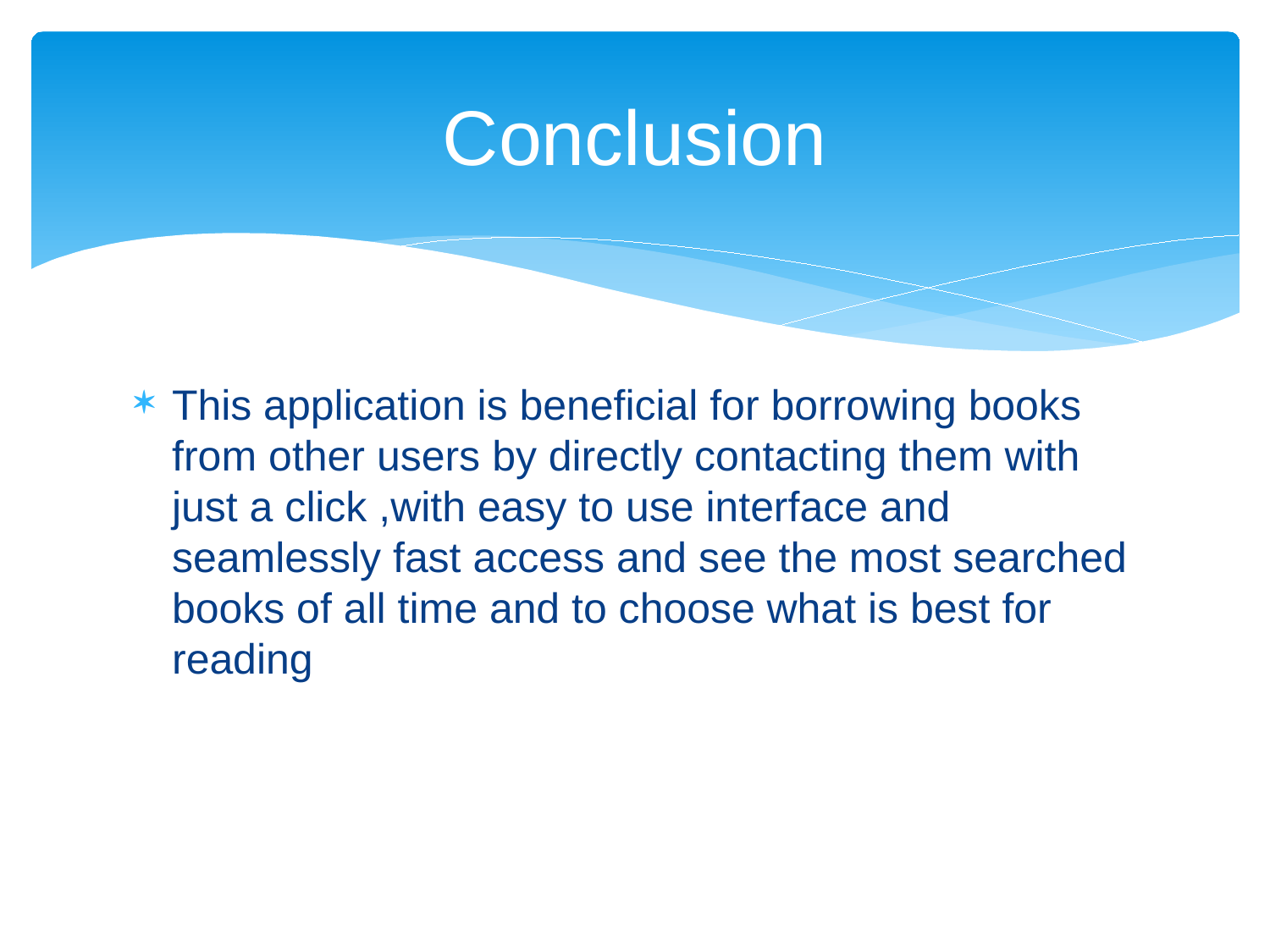

# Conclusion
This application is beneficial for borrowing books from other users by directly contacting them with just a click ,with easy to use interface and seamlessly fast access and see the most searched books of all time and to choose what is best for reading